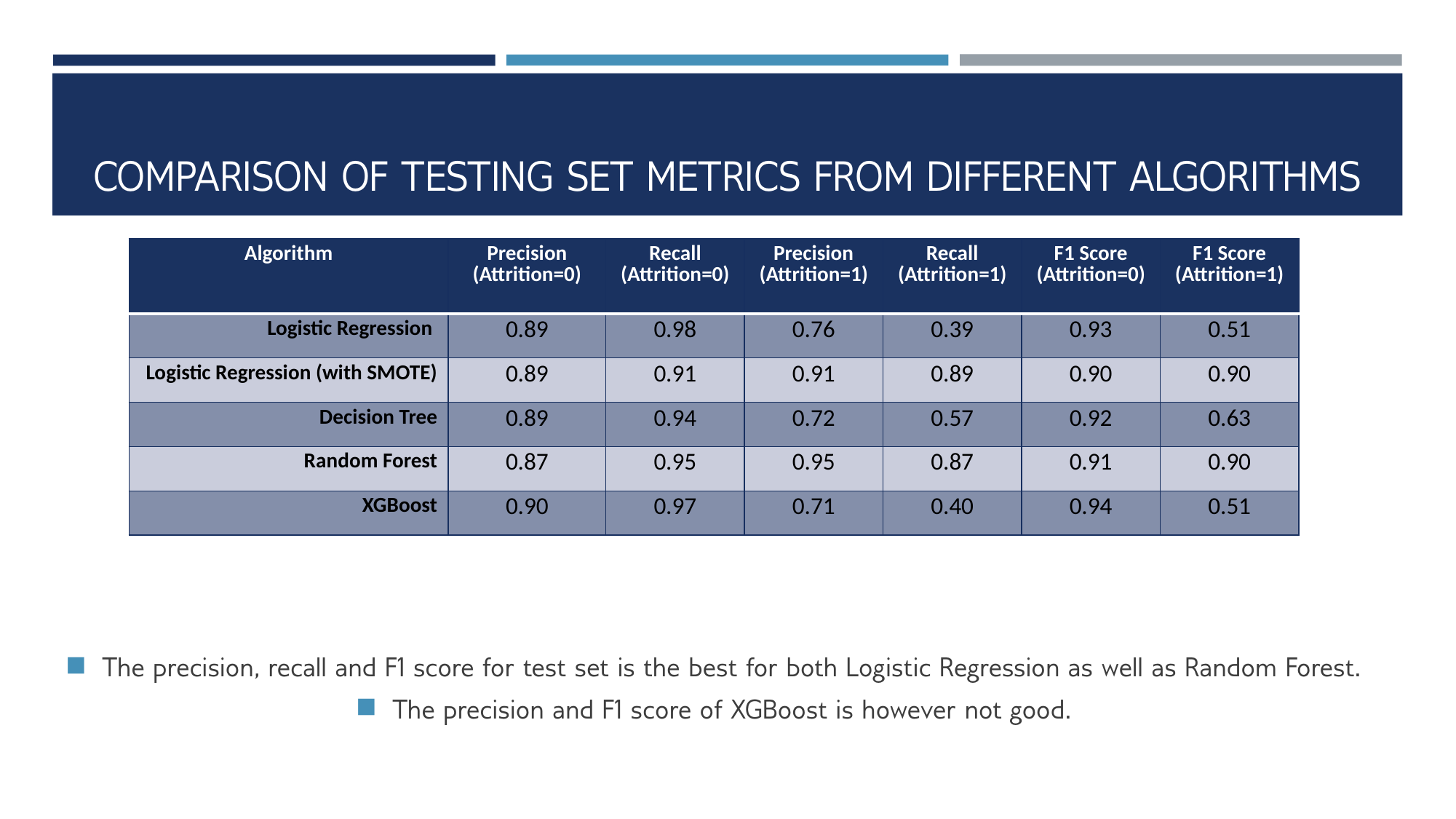

# COMPARISON OF testing SET METRICS FROM DIFFERENT ALGORITHMS
| Algorithm | Precision (Attrition=0) | Recall (Attrition=0) | Precision (Attrition=1) | Recall (Attrition=1) | F1 Score (Attrition=0) | F1 Score (Attrition=1) |
| --- | --- | --- | --- | --- | --- | --- |
| Logistic Regression | 0.89 | 0.98 | 0.76 | 0.39 | 0.93 | 0.51 |
| Logistic Regression (with SMOTE) | 0.89 | 0.91 | 0.91 | 0.89 | 0.90 | 0.90 |
| Decision Tree | 0.89 | 0.94 | 0.72 | 0.57 | 0.92 | 0.63 |
| Random Forest | 0.87 | 0.95 | 0.95 | 0.87 | 0.91 | 0.90 |
| XGBoost | 0.90 | 0.97 | 0.71 | 0.40 | 0.94 | 0.51 |
The precision, recall and F1 score for test set is the best for both Logistic Regression as well as Random Forest.
The precision and F1 score of XGBoost is however not good.